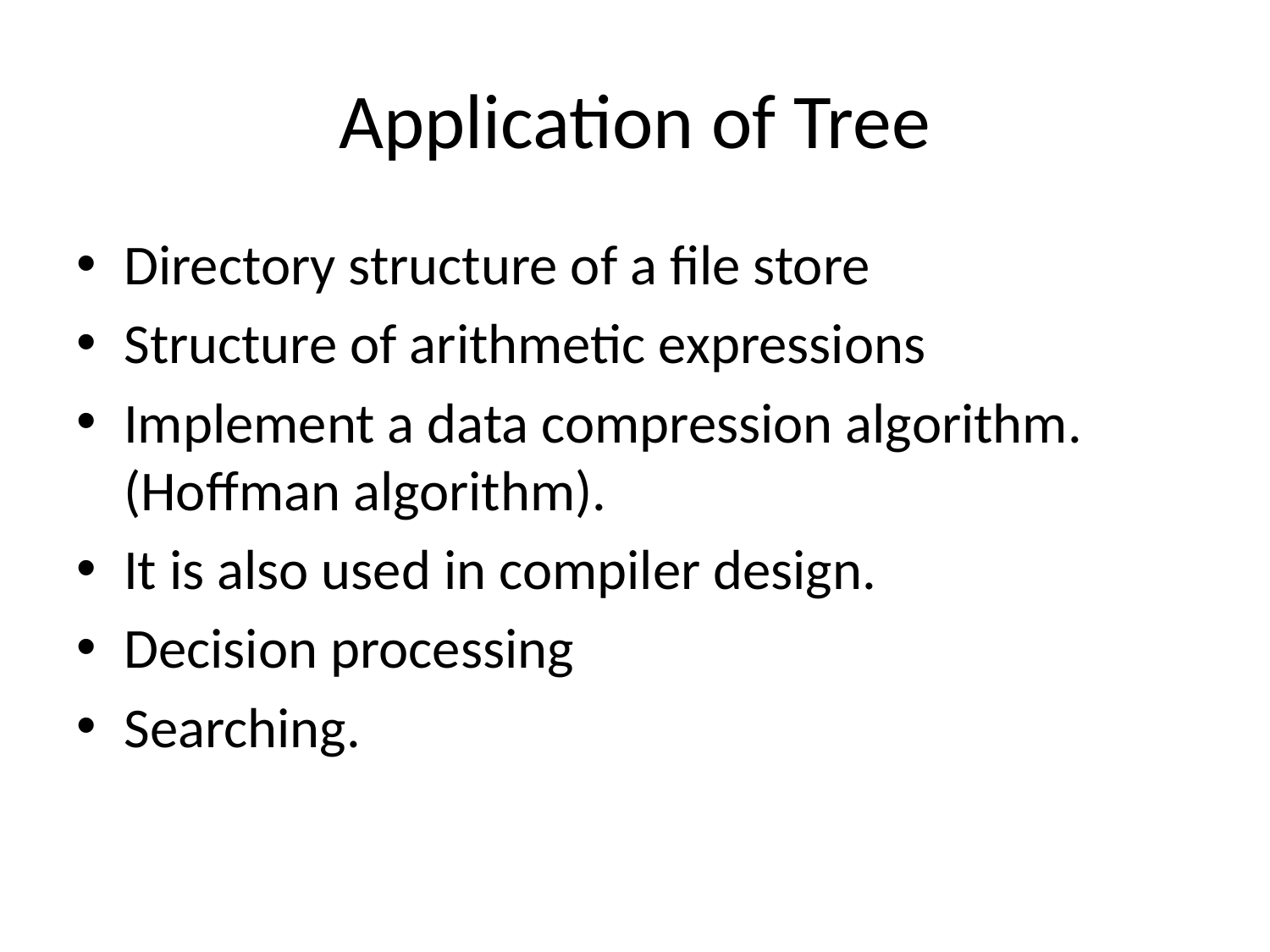

# Application of Tree
Directory structure of a file store
Structure of arithmetic expressions
Implement a data compression algorithm. (Hoffman algorithm).
It is also used in compiler design.
Decision processing
Searching.